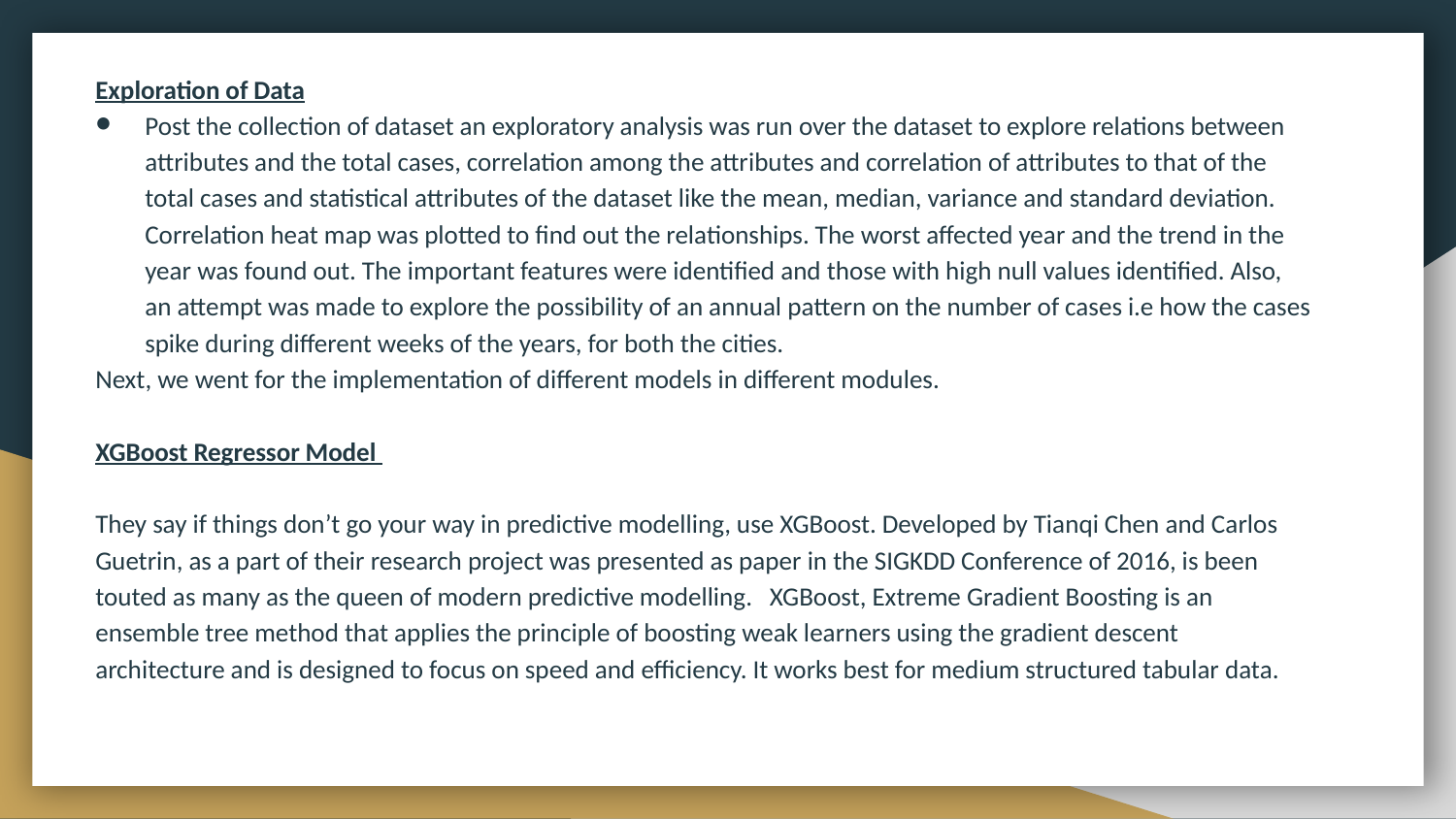

Exploration of Data
Post the collection of dataset an exploratory analysis was run over the dataset to explore relations between attributes and the total cases, correlation among the attributes and correlation of attributes to that of the total cases and statistical attributes of the dataset like the mean, median, variance and standard deviation. Correlation heat map was plotted to find out the relationships. The worst affected year and the trend in the year was found out. The important features were identified and those with high null values identified. Also, an attempt was made to explore the possibility of an annual pattern on the number of cases i.e how the cases spike during different weeks of the years, for both the cities.
Next, we went for the implementation of different models in different modules.

XGBoost Regressor Model

They say if things don’t go your way in predictive modelling, use XGBoost. Developed by Tianqi Chen and Carlos Guetrin, as a part of their research project was presented as paper in the SIGKDD Conference of 2016, is been touted as many as the queen of modern predictive modelling.   XGBoost, Extreme Gradient Boosting is an ensemble tree method that applies the principle of boosting weak learners using the gradient descent architecture and is designed to focus on speed and efficiency. It works best for medium structured tabular data.